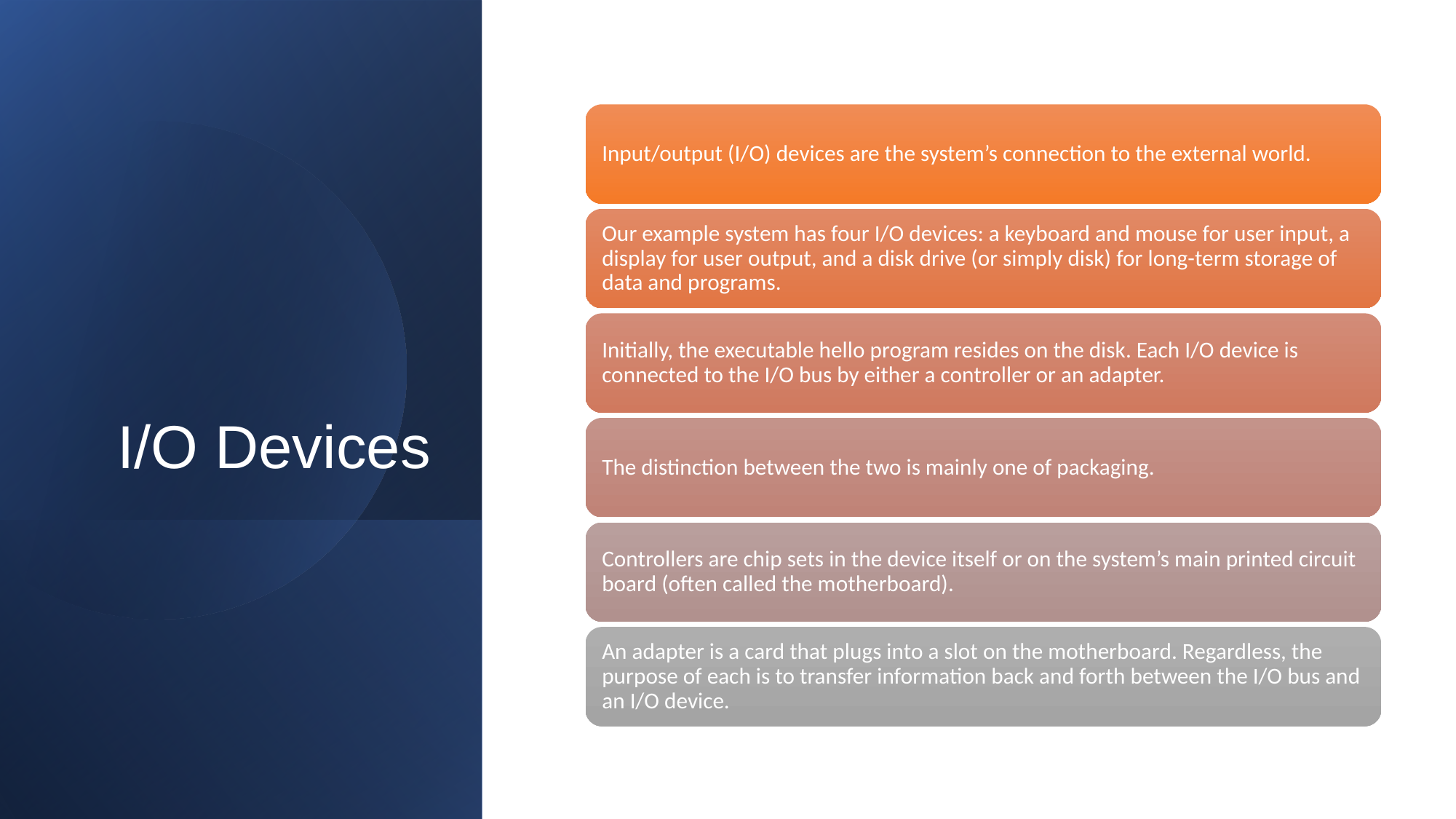

Input/output (I/O) devices are the system’s connection to the external world.
Our example system has four I/O devices: a keyboard and mouse for user input, a display for user output, and a disk drive (or simply disk) for long-term storage of data and programs.
Initially, the executable hello program resides on the disk. Each I/O device is connected to the I/O bus by either a controller or an adapter.
The distinction between the two is mainly one of packaging.
Controllers are chip sets in the device itself or on the system’s main printed circuit board (often called the motherboard).
An adapter is a card that plugs into a slot on the motherboard. Regardless, the purpose of each is to transfer information back and forth between the I/O bus and an I/O device.

# I/O Devices